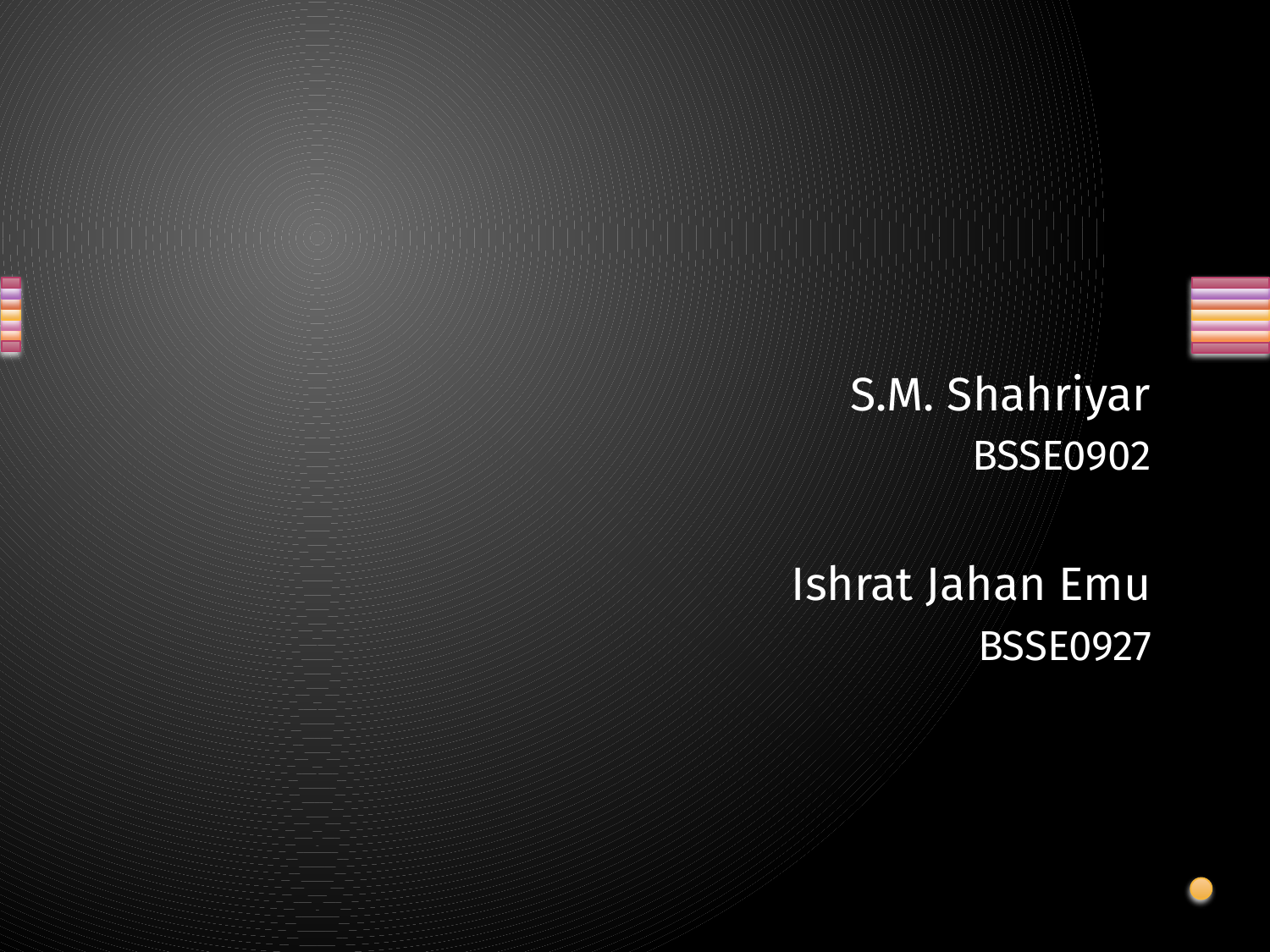

S.M. Shahriyar
BSSE0902

Ishrat Jahan Emu
BSSE0927